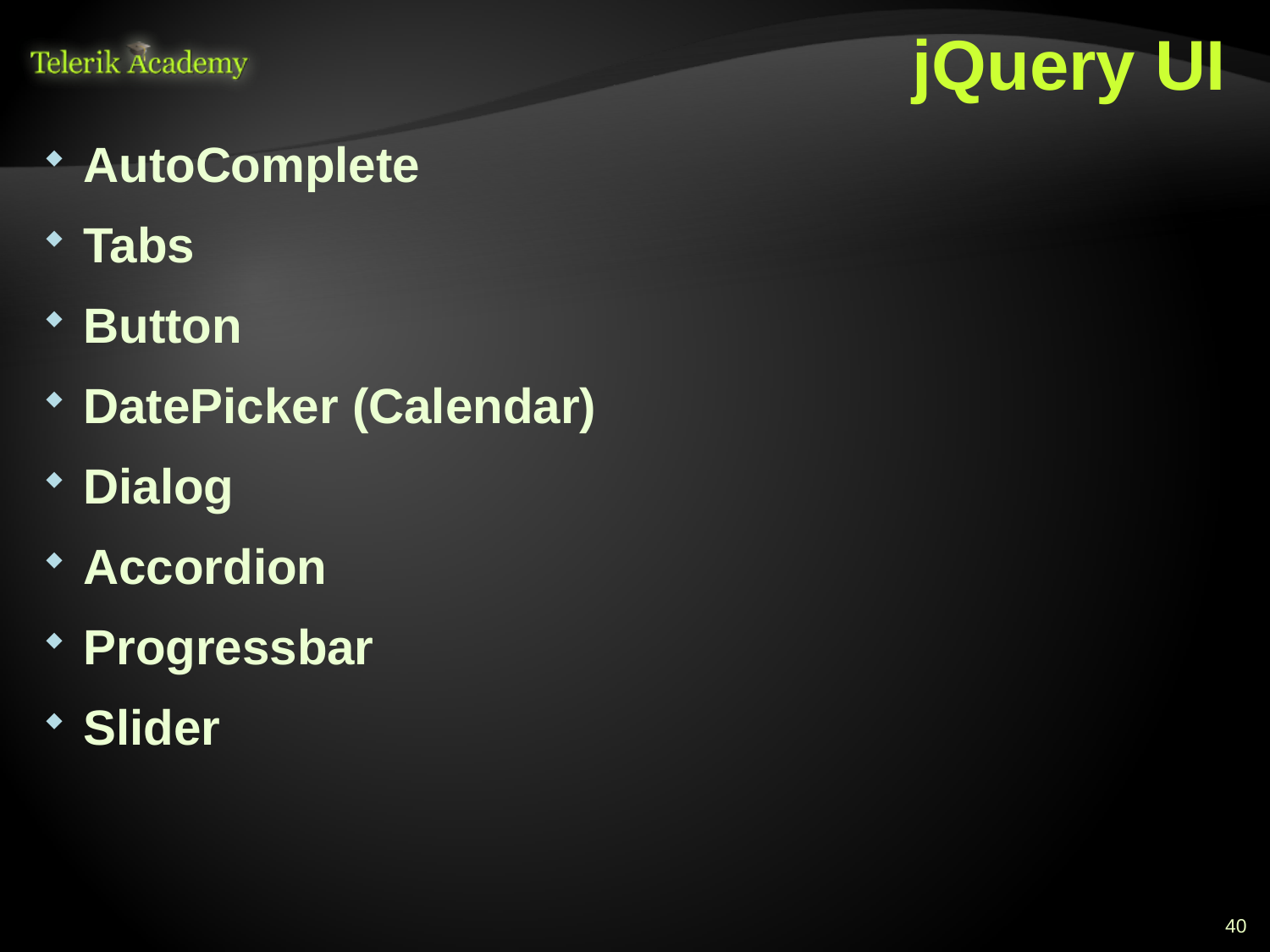

# jQuery UI
AutoComplete
Tabs
Button
DatePicker (Calendar)
Dialog
Accordion
Progressbar
Slider
40